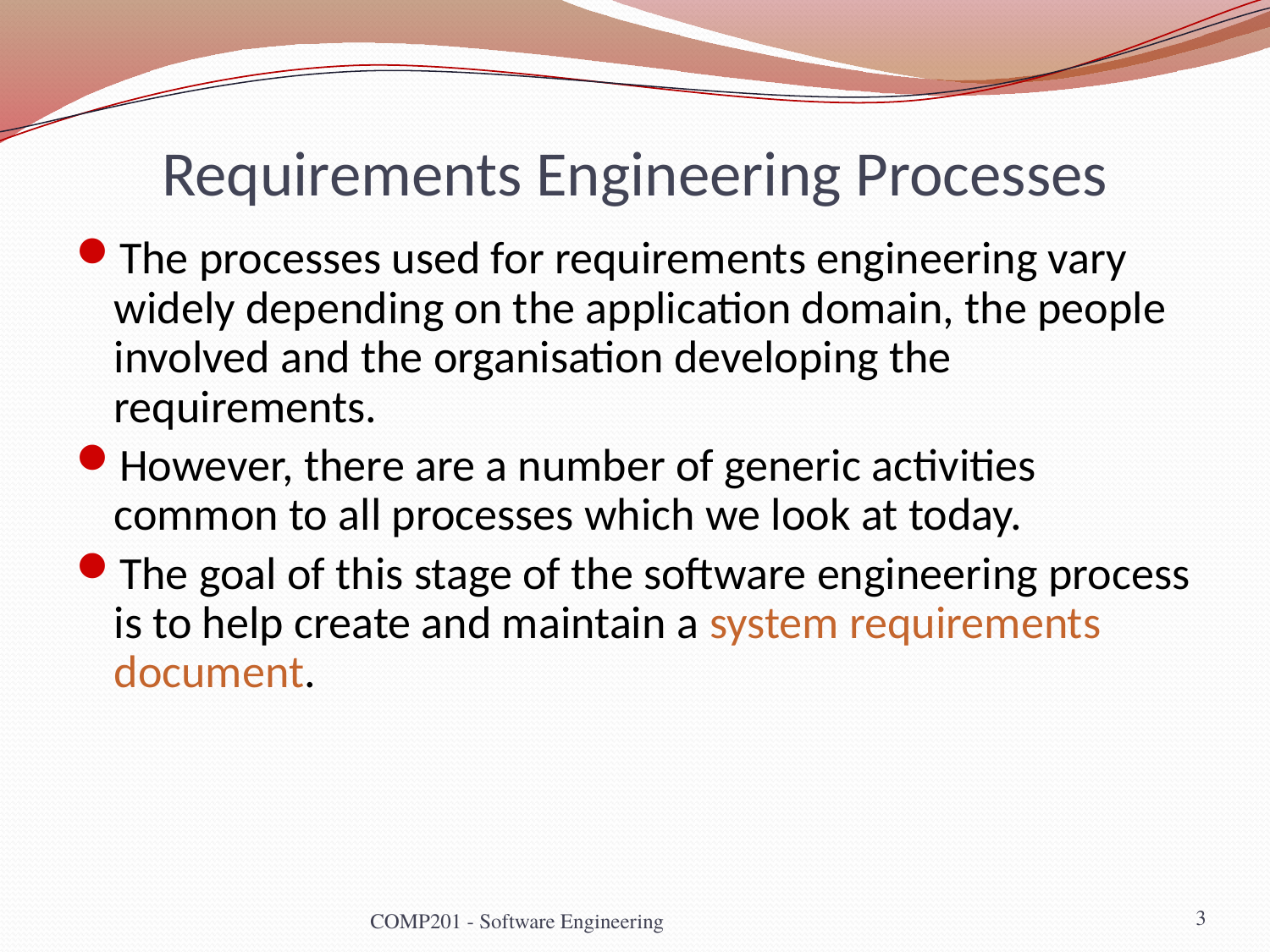

# Requirements Engineering Processes
The processes used for requirements engineering vary widely depending on the application domain, the people involved and the organisation developing the requirements.
However, there are a number of generic activities common to all processes which we look at today.
The goal of this stage of the software engineering process is to help create and maintain a system requirements document.

COMP201 - Software Engineering
3